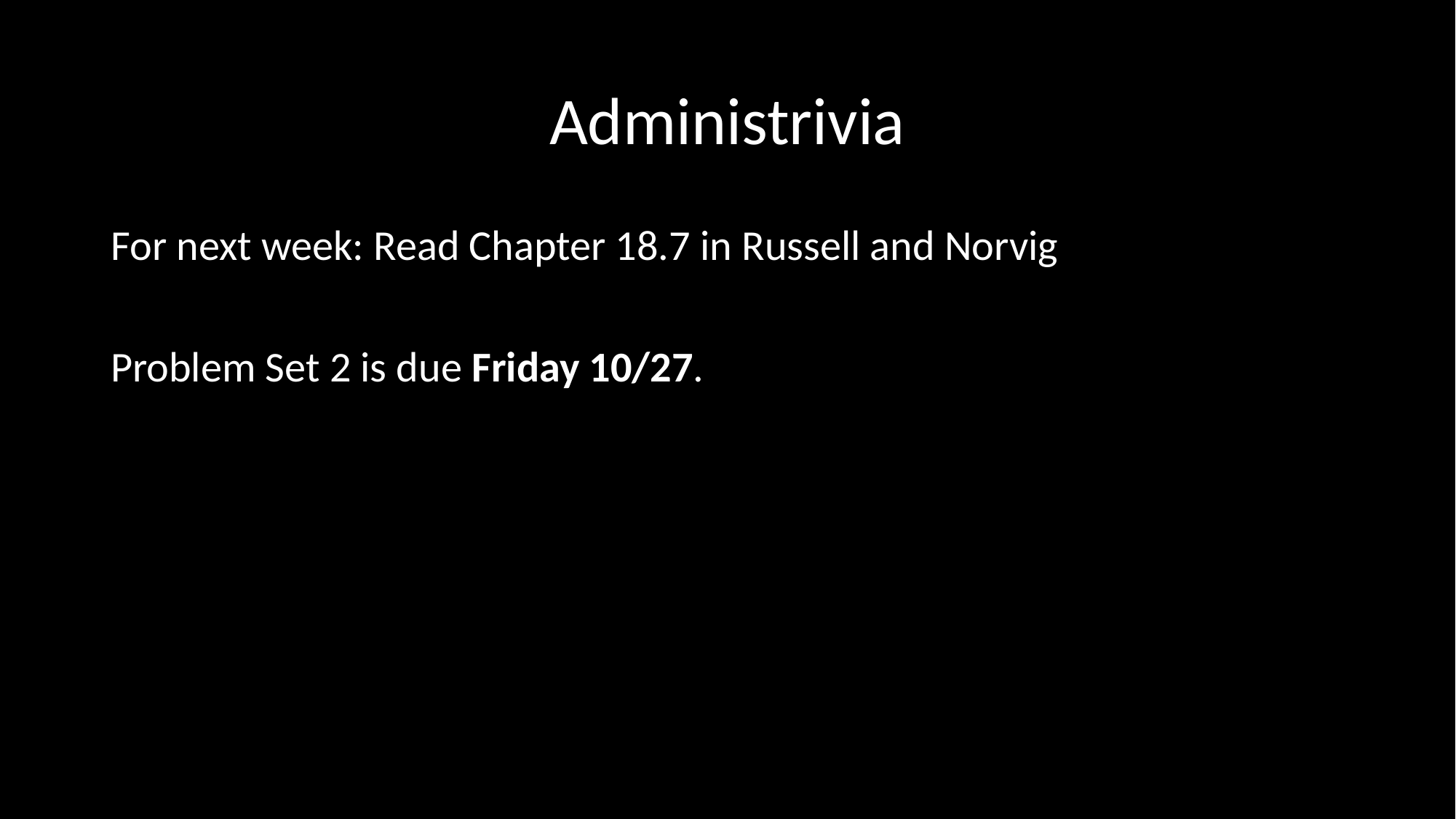

# Administrivia
For next week: Read Chapter 18.7 in Russell and Norvig

Problem Set 2 is due Friday 10/27.